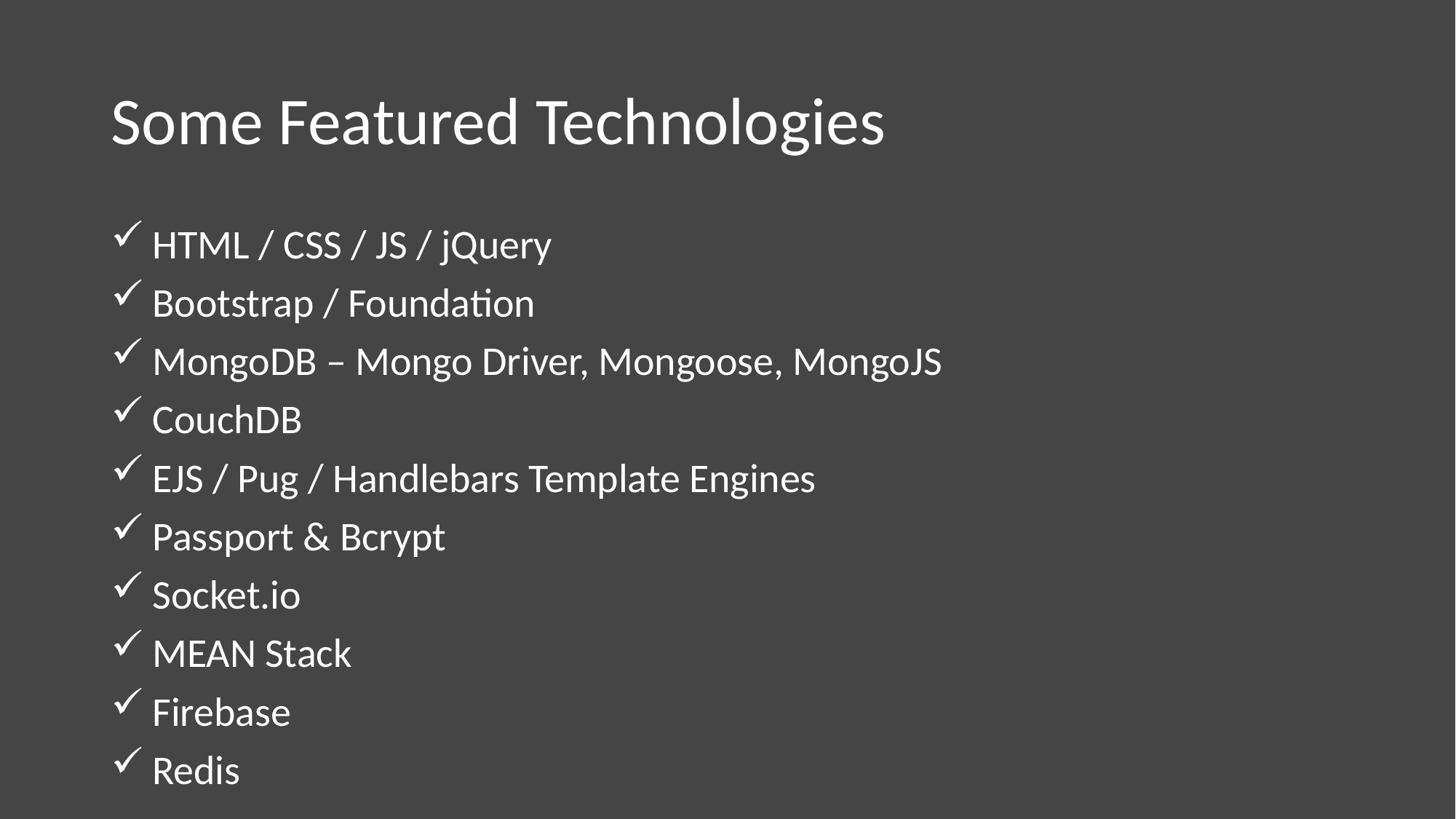

# Some Featured Technologies
 HTML / CSS / JS / jQuery
 Bootstrap / Foundation
 MongoDB – Mongo Driver, Mongoose, MongoJS
 CouchDB
 EJS / Pug / Handlebars Template Engines
 Passport & Bcrypt
 Socket.io
 MEAN Stack
 Firebase
 Redis